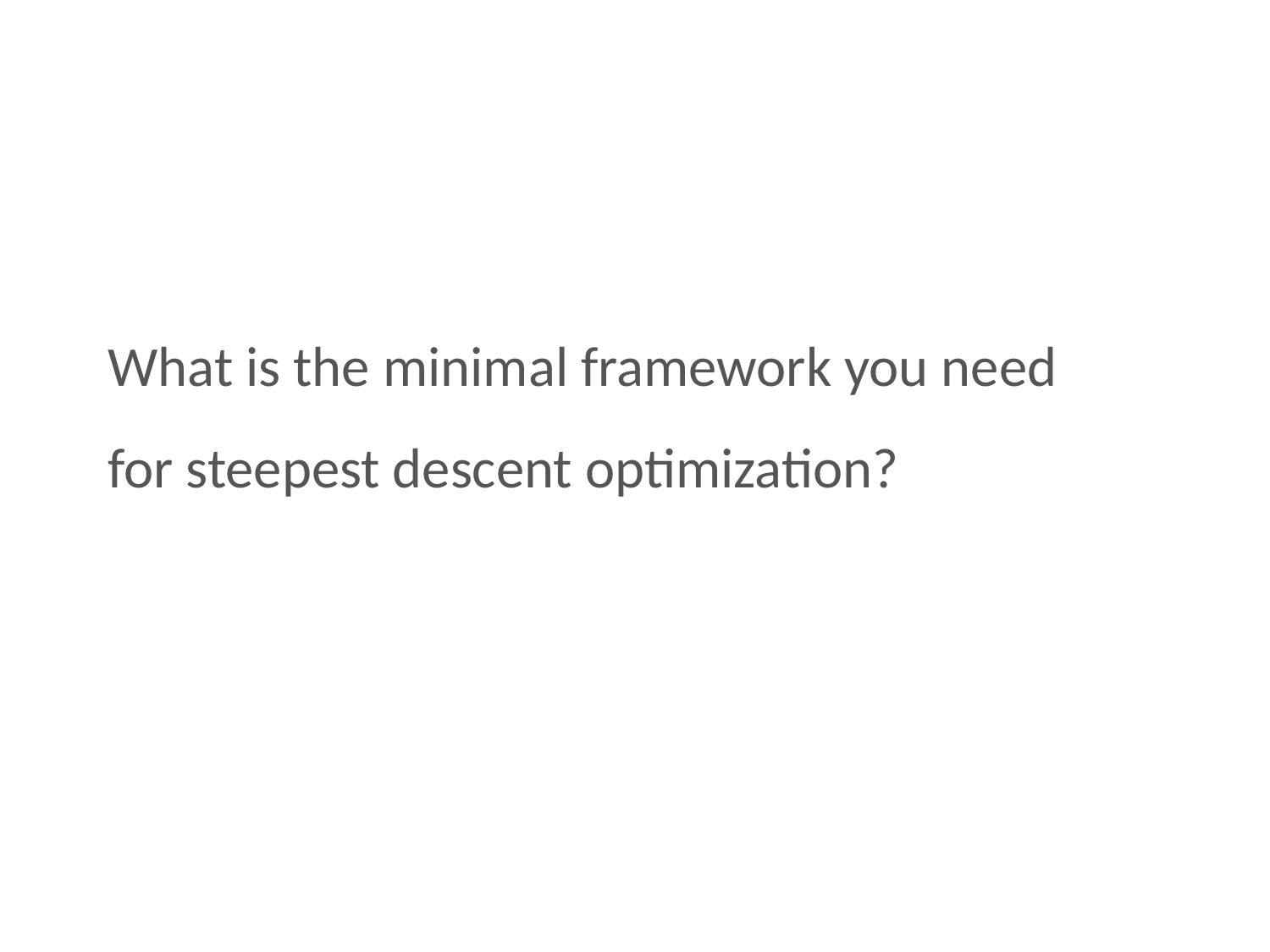

# What is the minimal framework you need for steepest descent optimization?